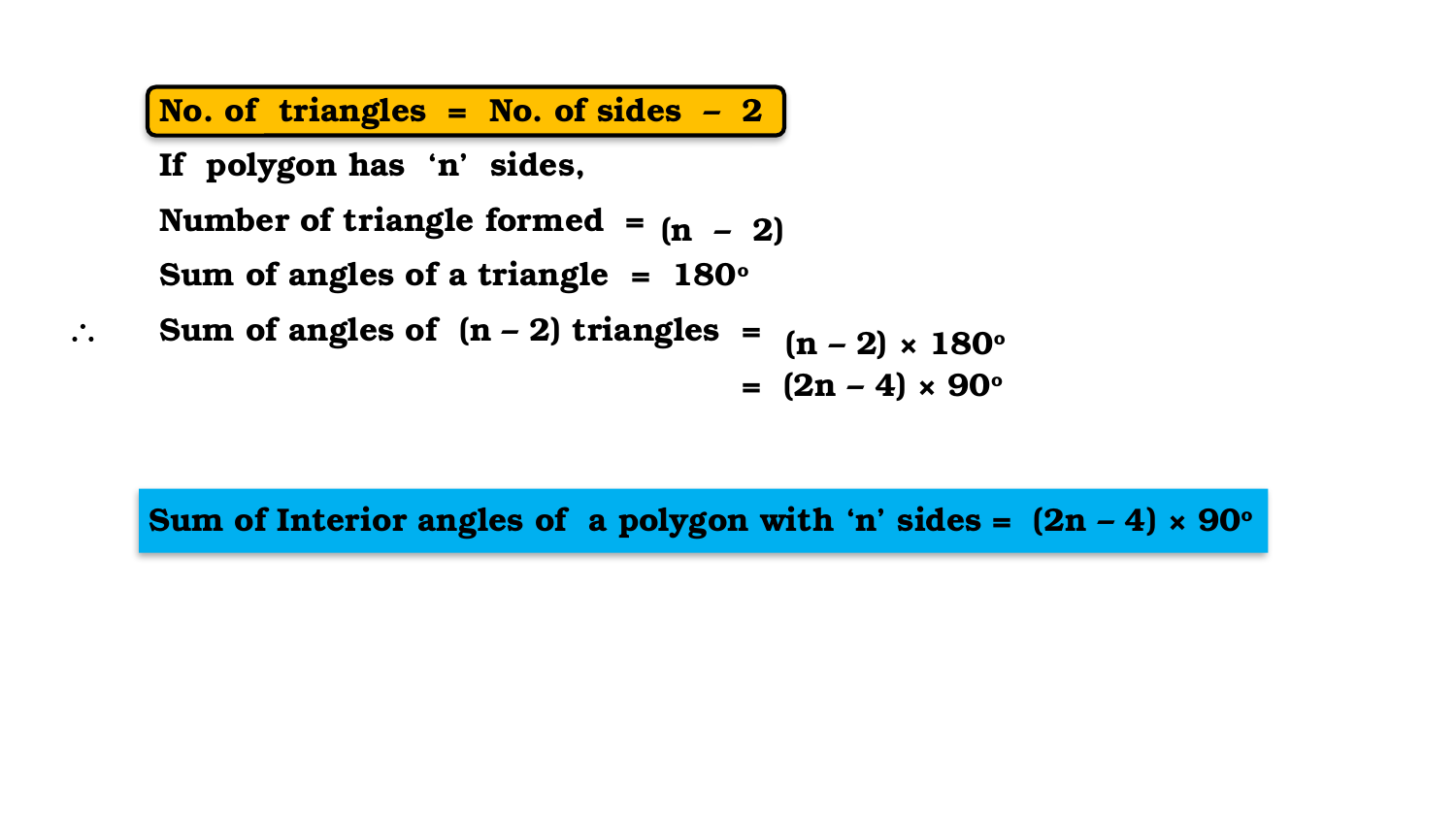

No. of  triangles  =  No. of sides  –  2
	If  polygon has  ‘n’  sides,
 	Number of triangle formed  =
 	Sum of angles of a triangle  =  180o
     ∴	Sum of angles of  (n – 2) triangles  =
 					=  (2n – 4) × 90o

(n  –  2)
(n – 2) × 180o

   Sum of Interior angles of  a polygon with ‘n’ sides =
(2n – 4) × 90o